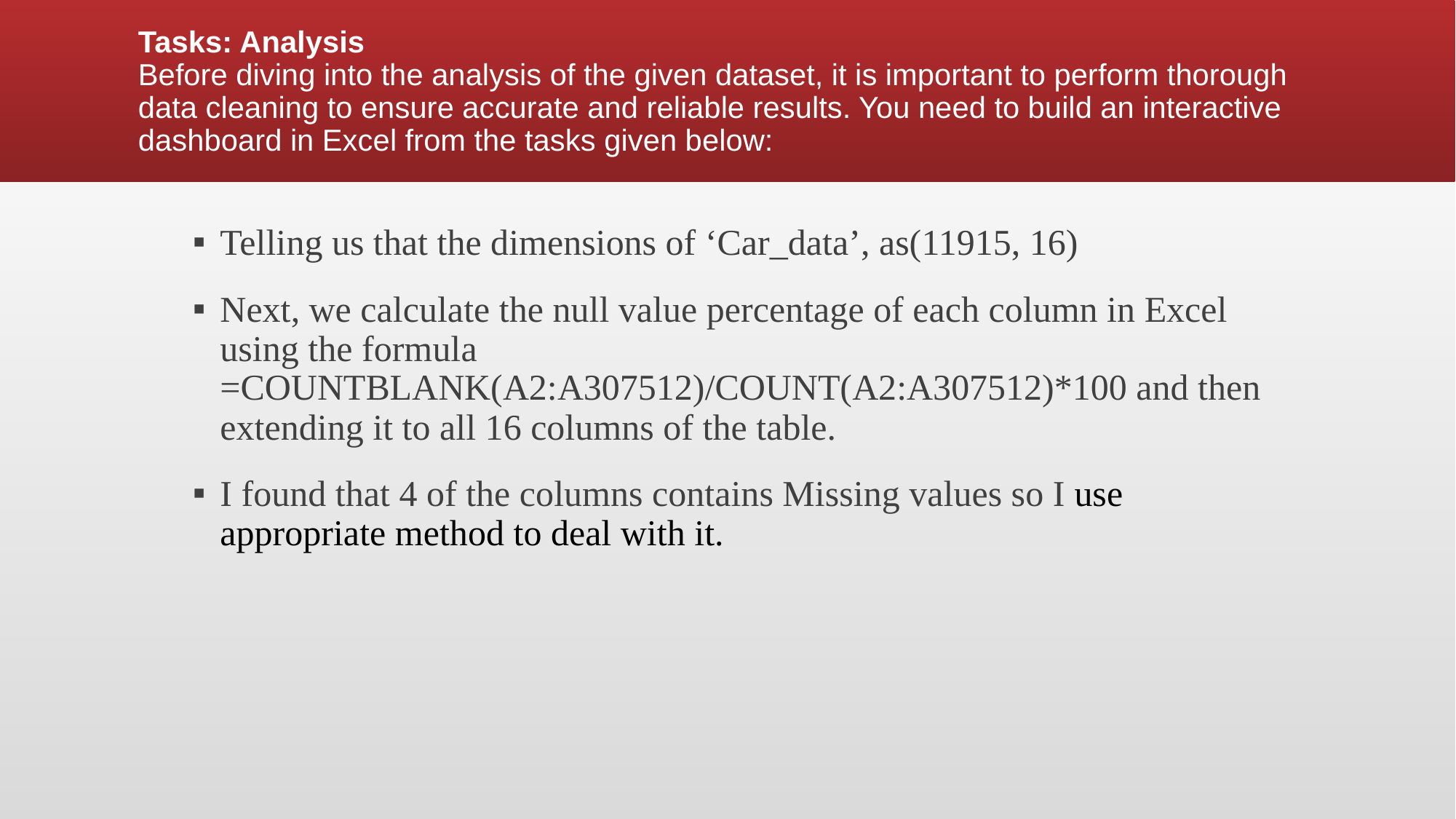

# Tasks: Analysis Before diving into the analysis of the given dataset, it is important to perform thorough data cleaning to ensure accurate and reliable results. You need to build an interactive dashboard in Excel from the tasks given below:
Telling us that the dimensions of ‘Car_data’, as(11915, 16)
Next, we calculate the null value percentage of each column in Excel using the formula =COUNTBLANK(A2:A307512)/COUNT(A2:A307512)*100 and then extending it to all 16 columns of the table.
I found that 4 of the columns contains Missing values so I use appropriate method to deal with it.